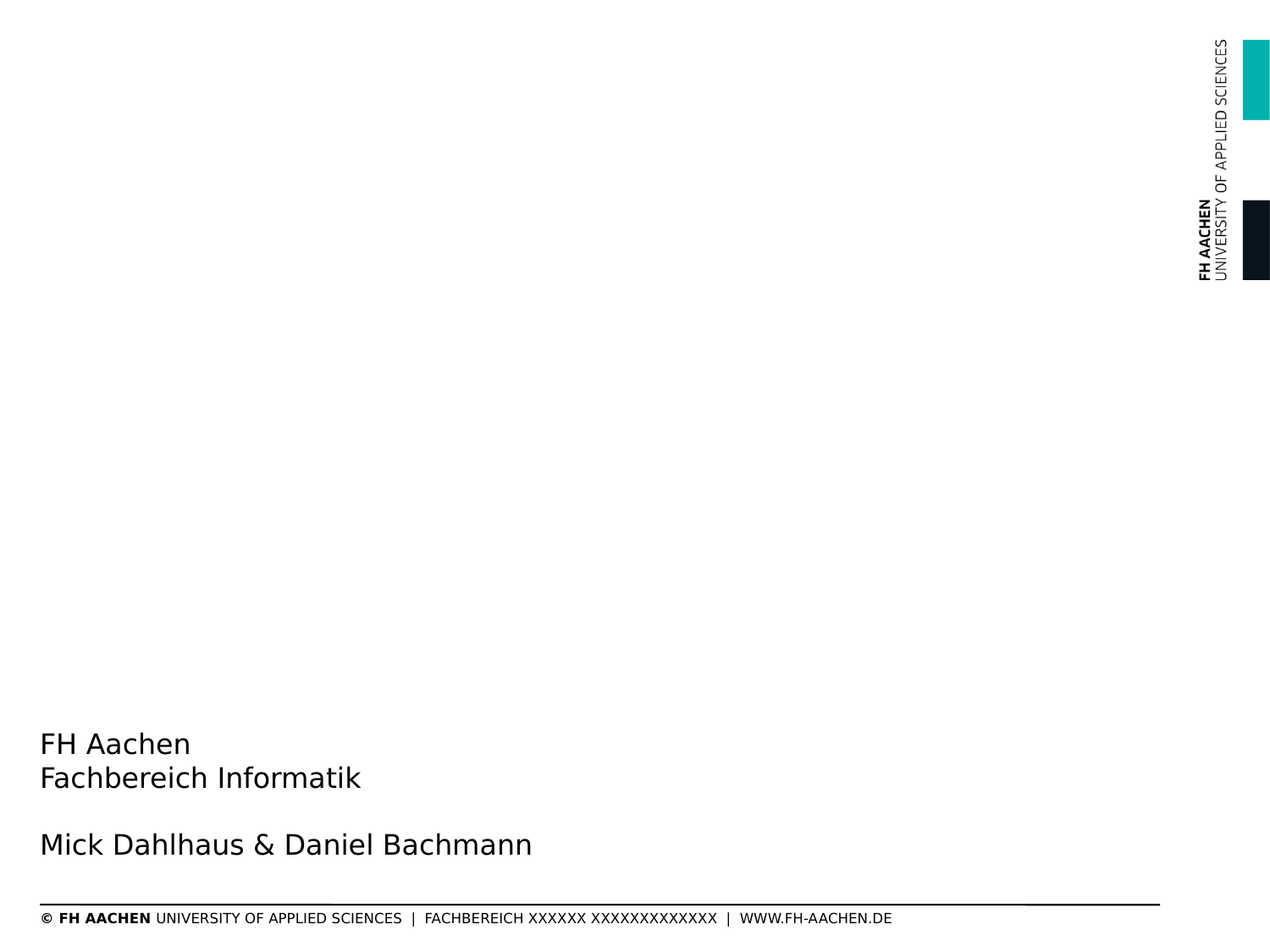

# FH Aachen Fachbereich Informatik Mick Dahlhaus & Daniel Bachmann
© FH AACHEN UNIVERSITY OF APPLIED SCIENCES  |  FACHBEREICH XXXXXX XXXXXXXXXXXXX  |  WWW.FH-AACHEN.DE